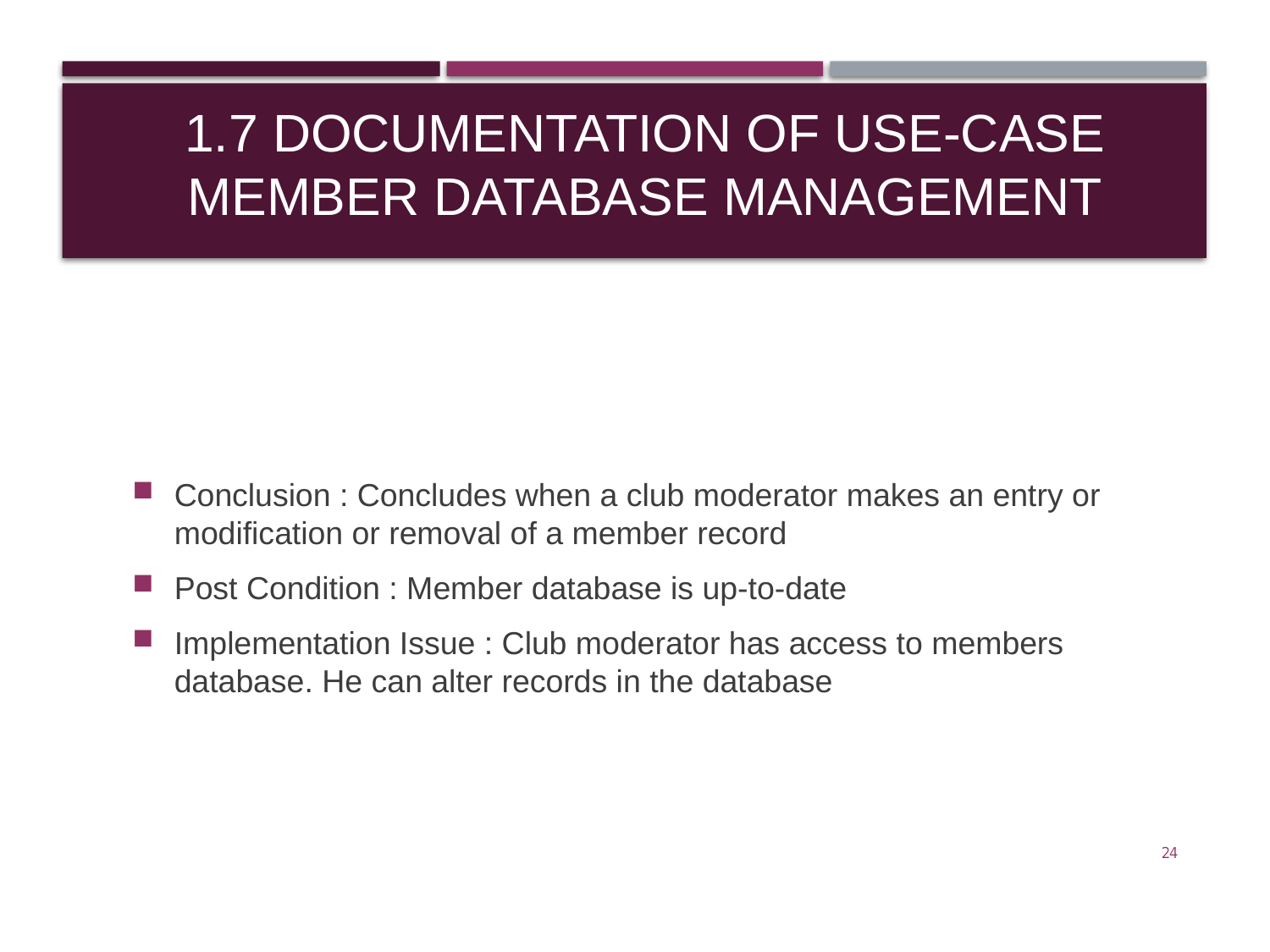

# 1.7 Documentation of Use-Case Member Database Management
Conclusion : Concludes when a club moderator makes an entry or modification or removal of a member record
Post Condition : Member database is up-to-date
Implementation Issue : Club moderator has access to members database. He can alter records in the database
24